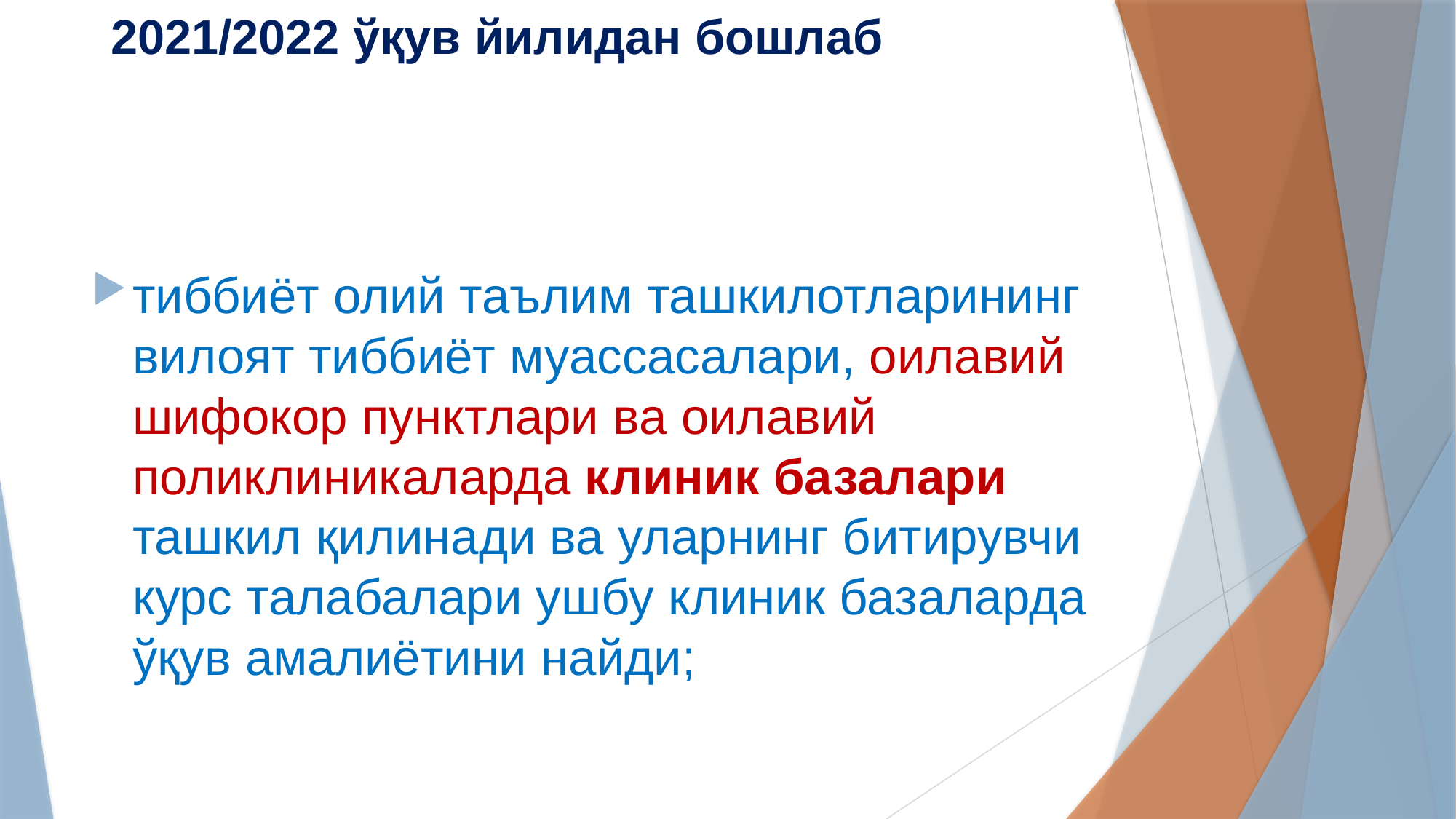

# 2021/2022 ўқув йилидан бошлаб
тиббиёт олий таълим ташкилотларининг вилоят тиббиёт муассасалари, оилавий шифокор пунктлари ва оилавий поликлиникаларда клиник базалари ташкил қилинади ва уларнинг битирувчи курс талабалари ушбу клиник базаларда ўқув амалиётини найди;